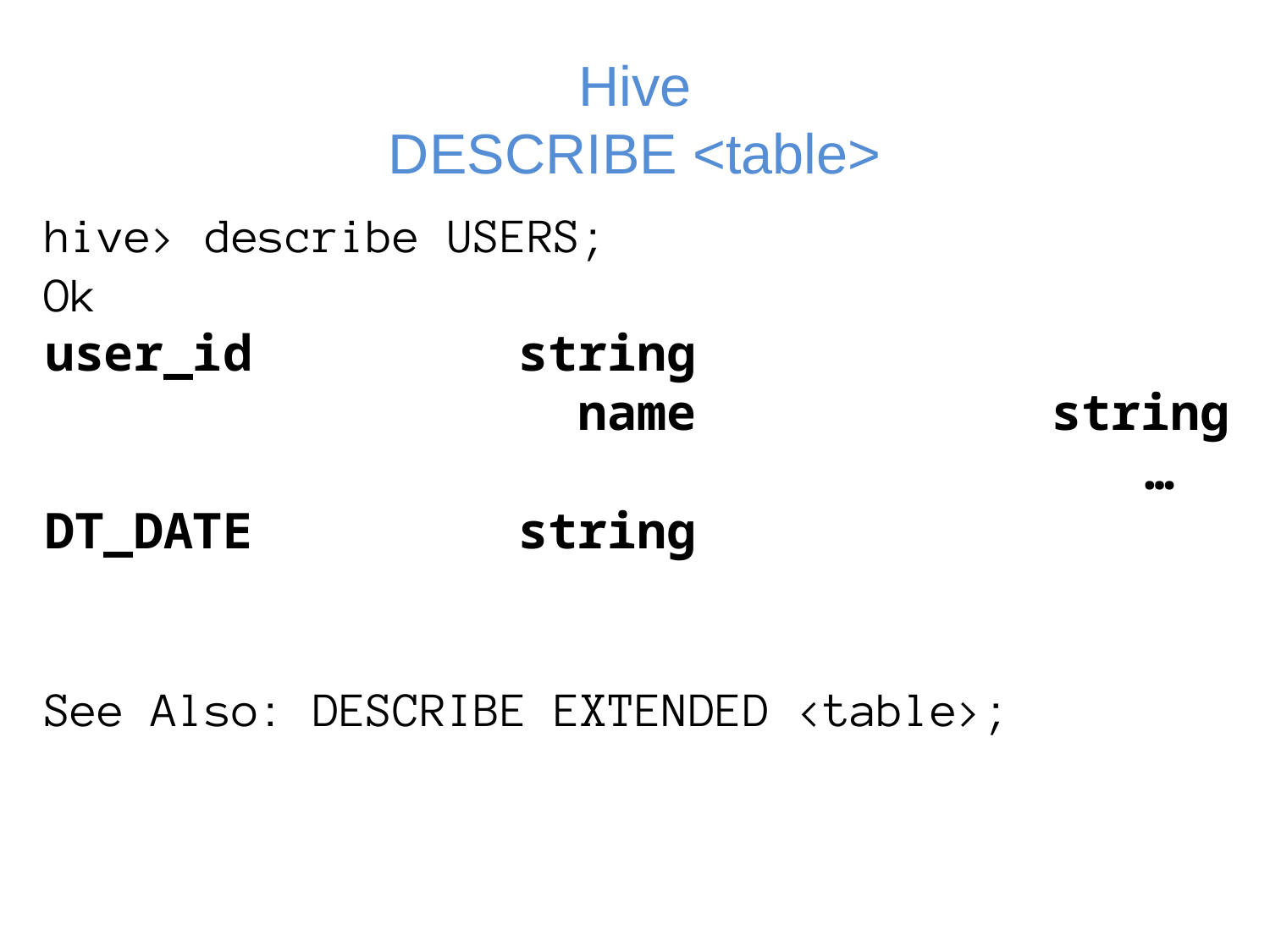

# Hive DESCRIBE <table>
﻿hive> describe USERS;
Ok
user_id         string              	                    name            string              	                    …
DT_DATE         string

See Also: DESCRIBE EXTENDED <table>;